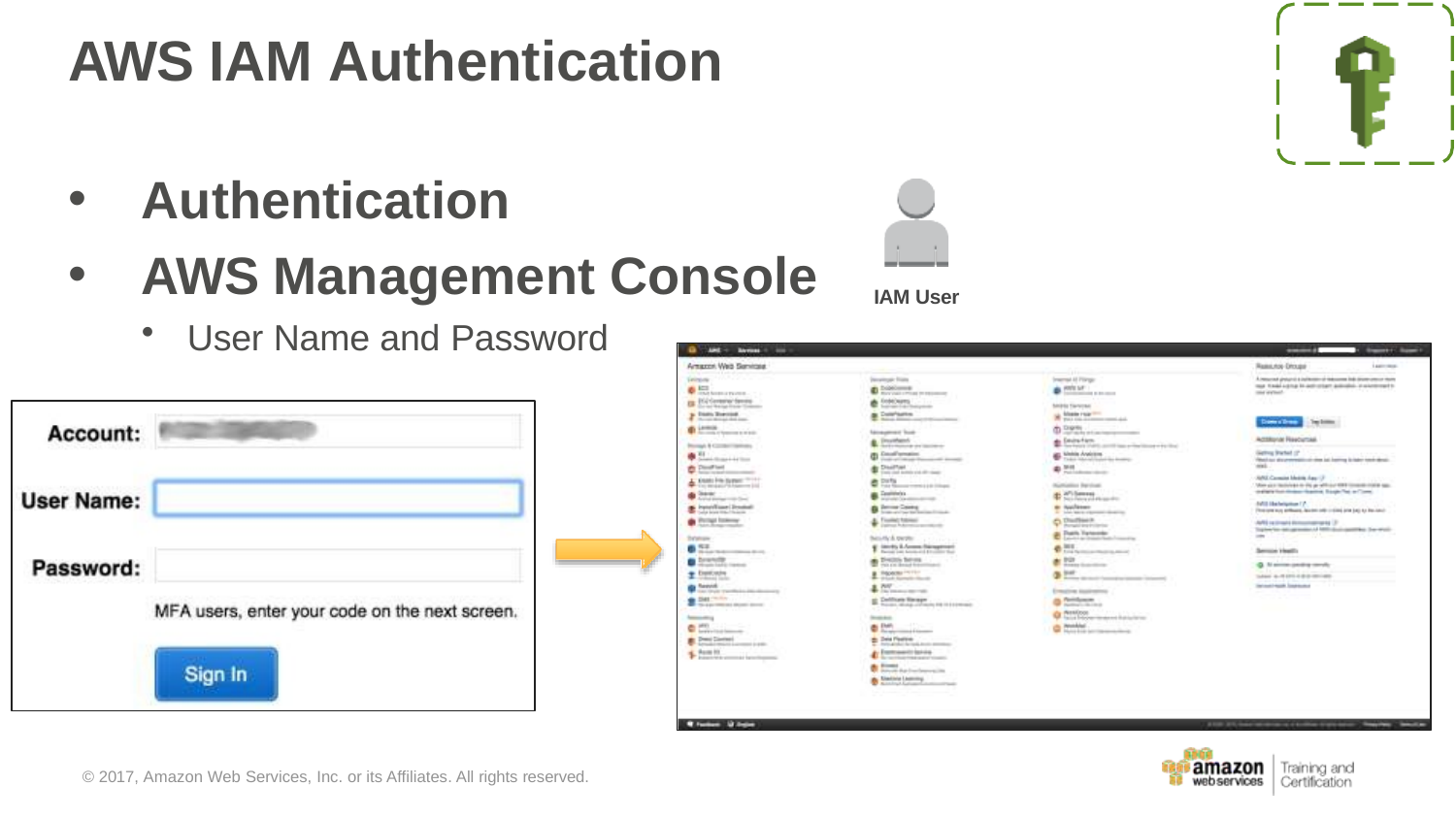

# AWS IAM Authentication

Authentication
AWS Management Console
User Name and Password

IAM User

© 2017, Amazon Web Services, Inc. or its Affiliates. All rights reserved.